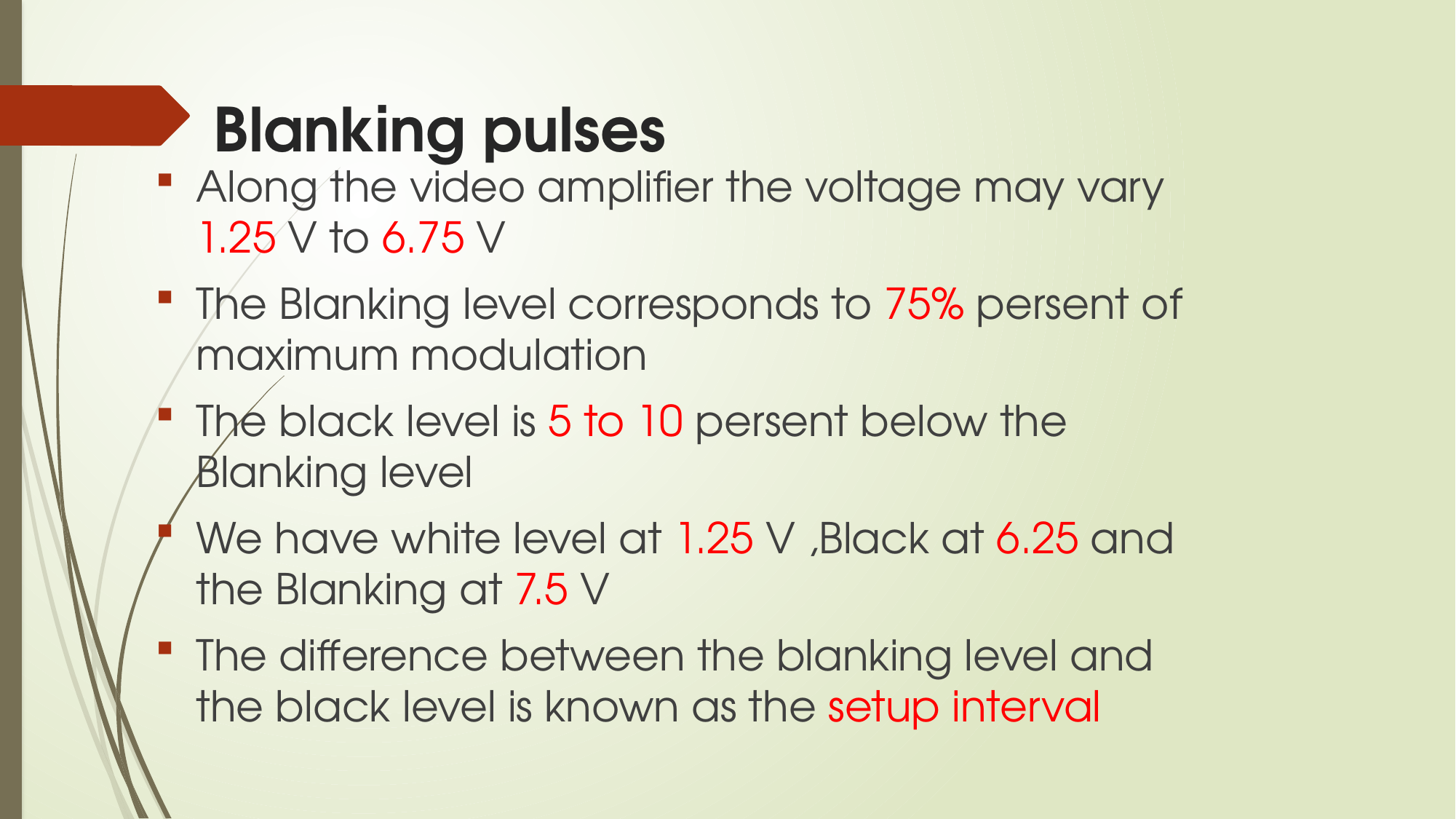

# Blanking pulses
Along the video amplifier the voltage may vary 1.25 V to 6.75 V
The Blanking level corresponds to 75% persent of maximum modulation
The black level is 5 to 10 persent below the Blanking level
We have white level at 1.25 V ,Black at 6.25 and the Blanking at 7.5 V
The difference between the blanking level and the black level is known as the setup interval